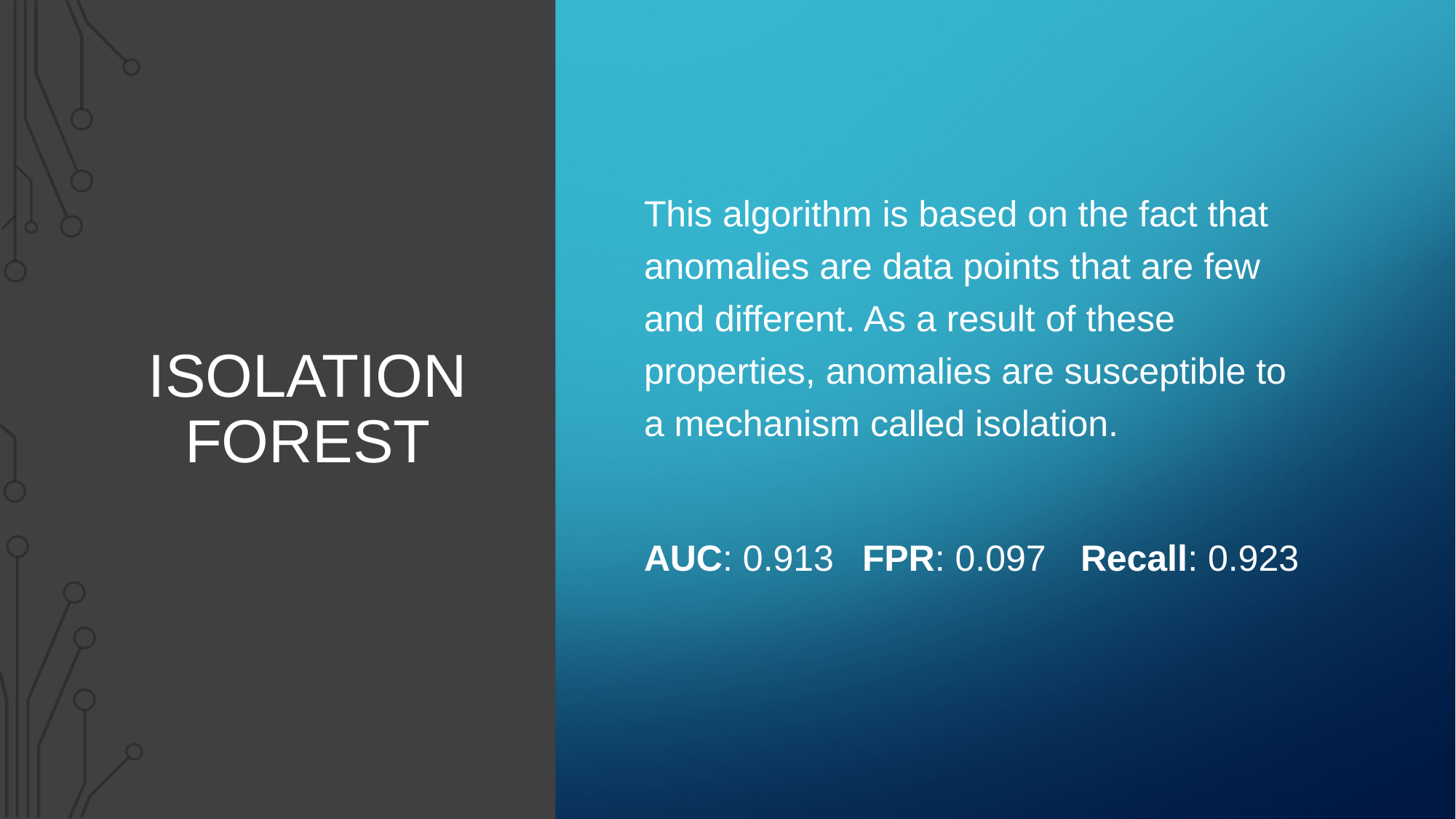

This algorithm is based on the fact that anomalies are data points that are few and different. As a result of these properties, anomalies are susceptible to a mechanism called isolation.

AUC: 0.913	FPR: 0.097	Recall: 0.923

# Isolation forest